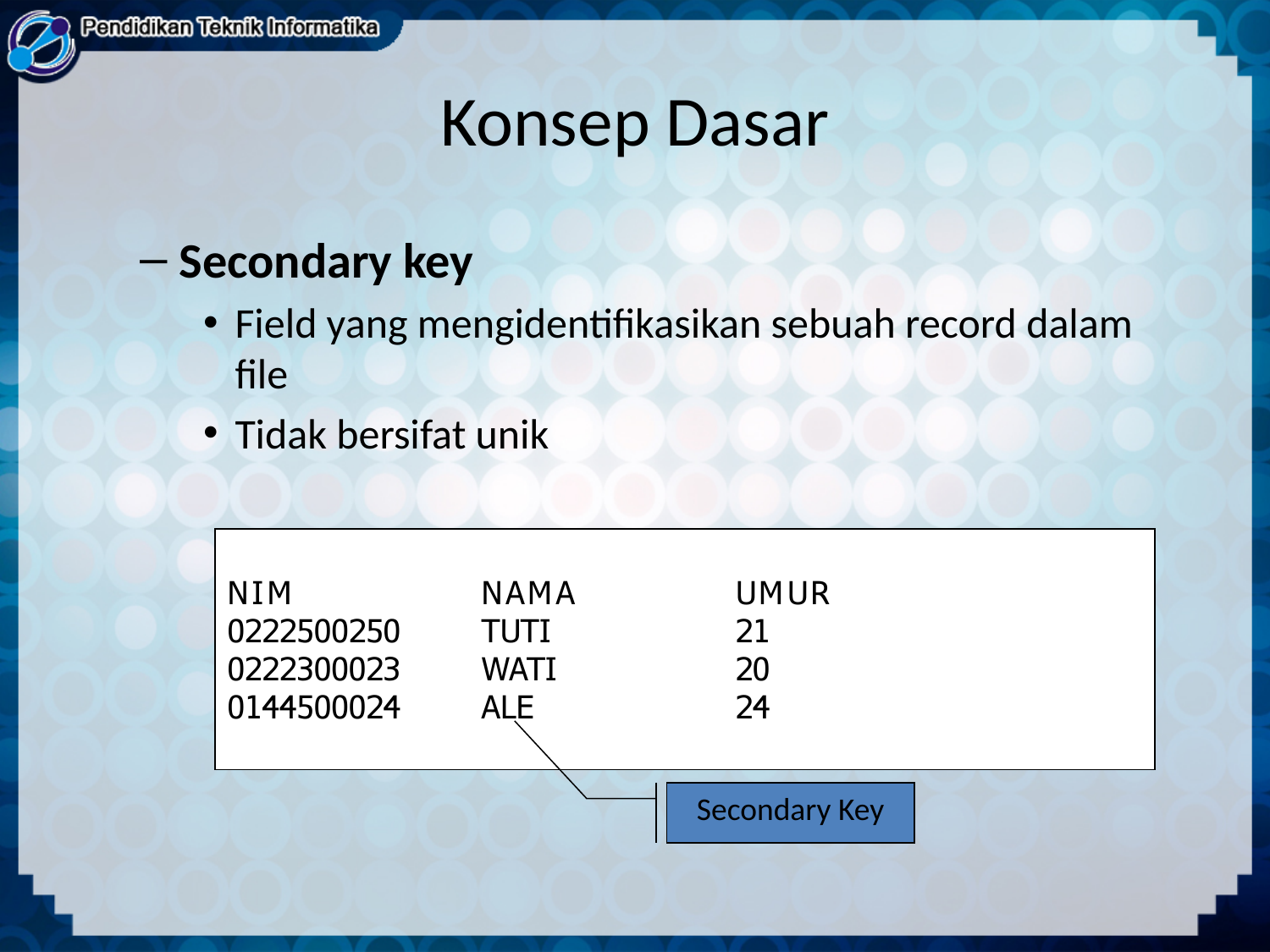

# Konsep Dasar
Secondary key
Field yang mengidentifikasikan sebuah record dalam file
Tidak bersifat unik

NIM		NAMA		UMUR
0222500250	TUTI		21
0222300023	WATI		20
0144500024	ALE		24

Secondary Key